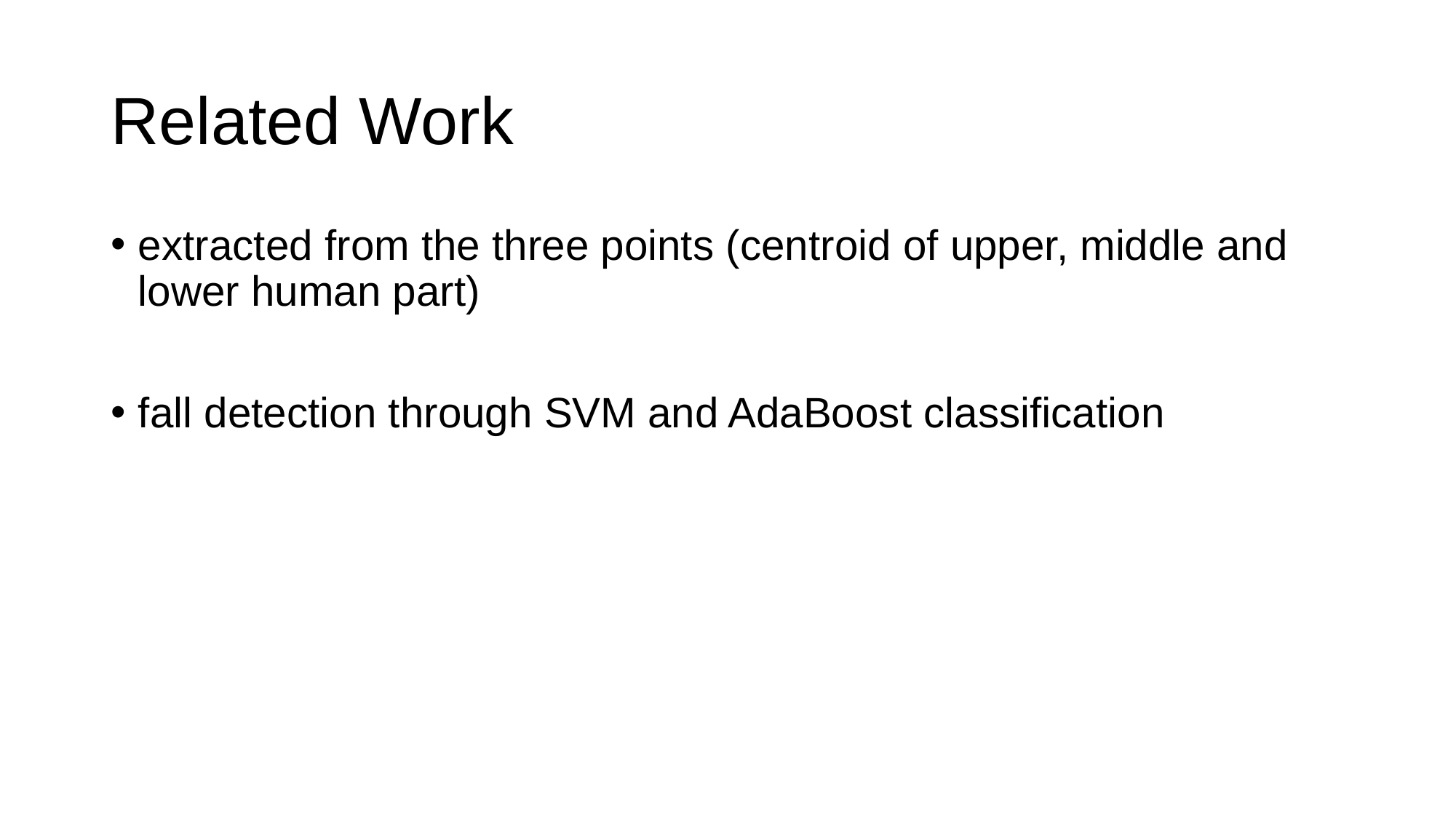

# Related Work
extracted from the three points (centroid of upper, middle and lower human part)

fall detection through SVM and AdaBoost classiﬁcation